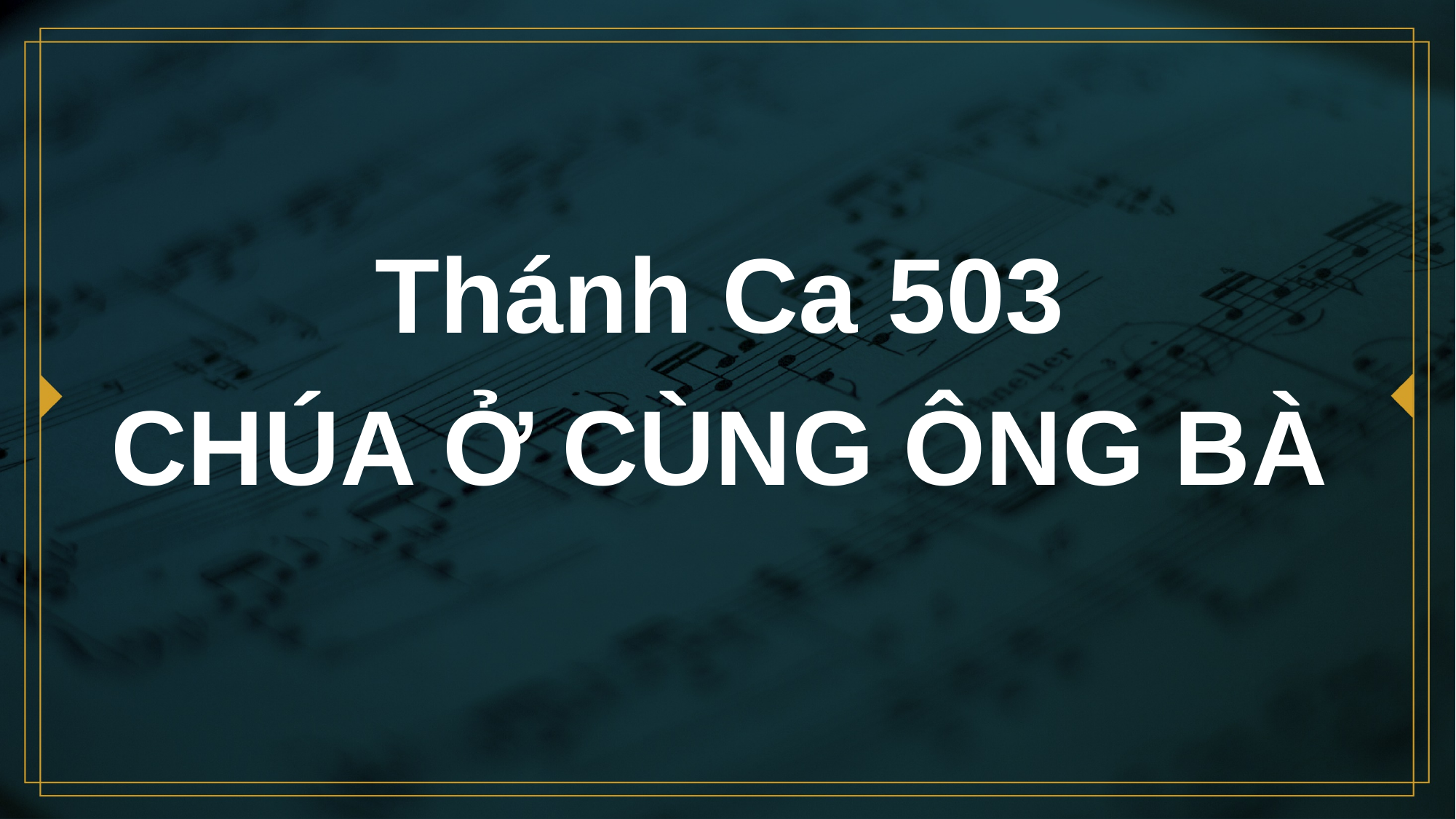

# Thánh Ca 503 CHÚA Ở CÙNG ÔNG BÀ